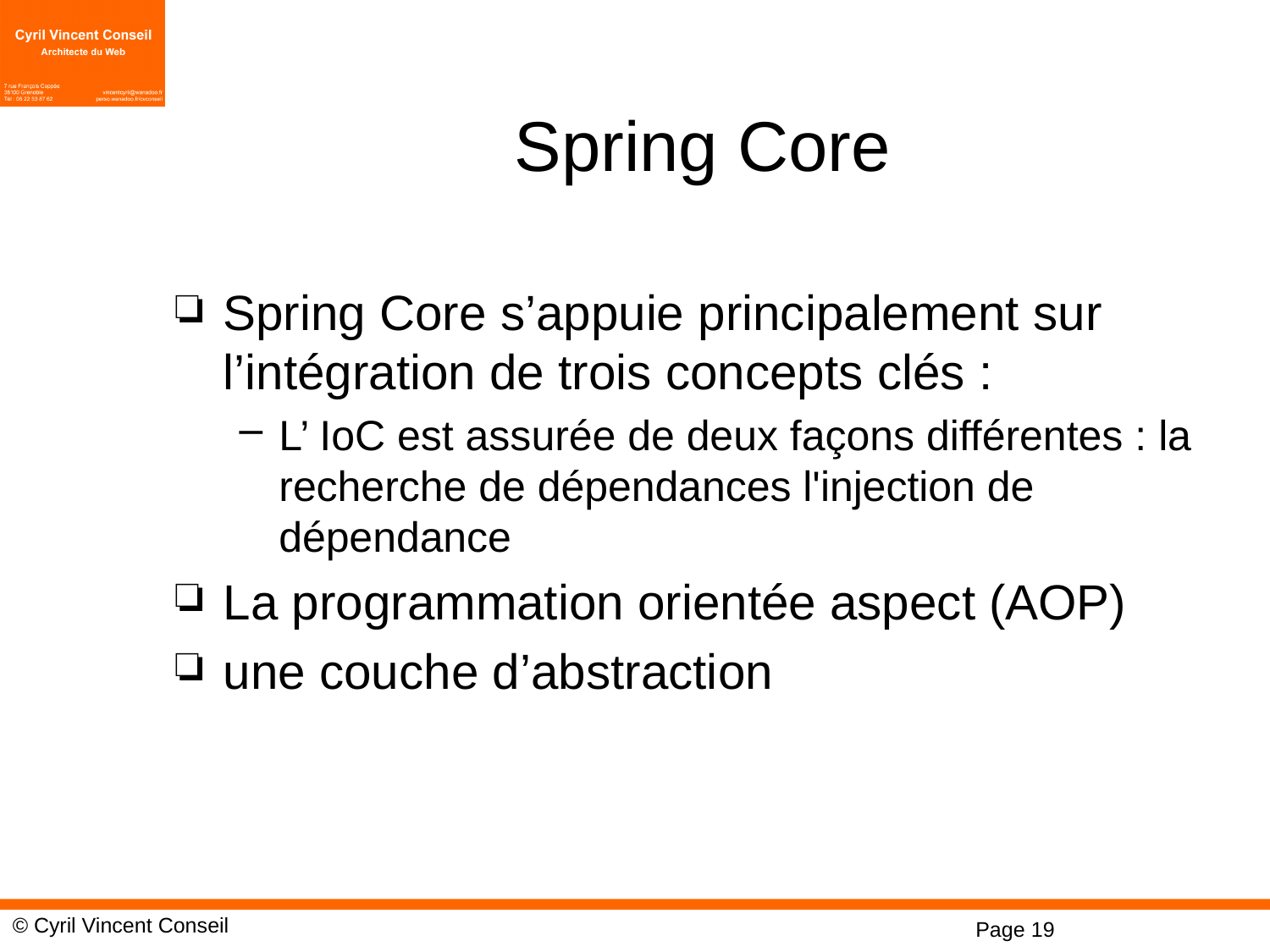

# Spring Core
Spring Core s’appuie principalement sur l’intégration de trois concepts clés :
L’ IoC est assurée de deux façons différentes : la recherche de dépendances l'injection de dépendance
La programmation orientée aspect (AOP)
une couche d’abstraction